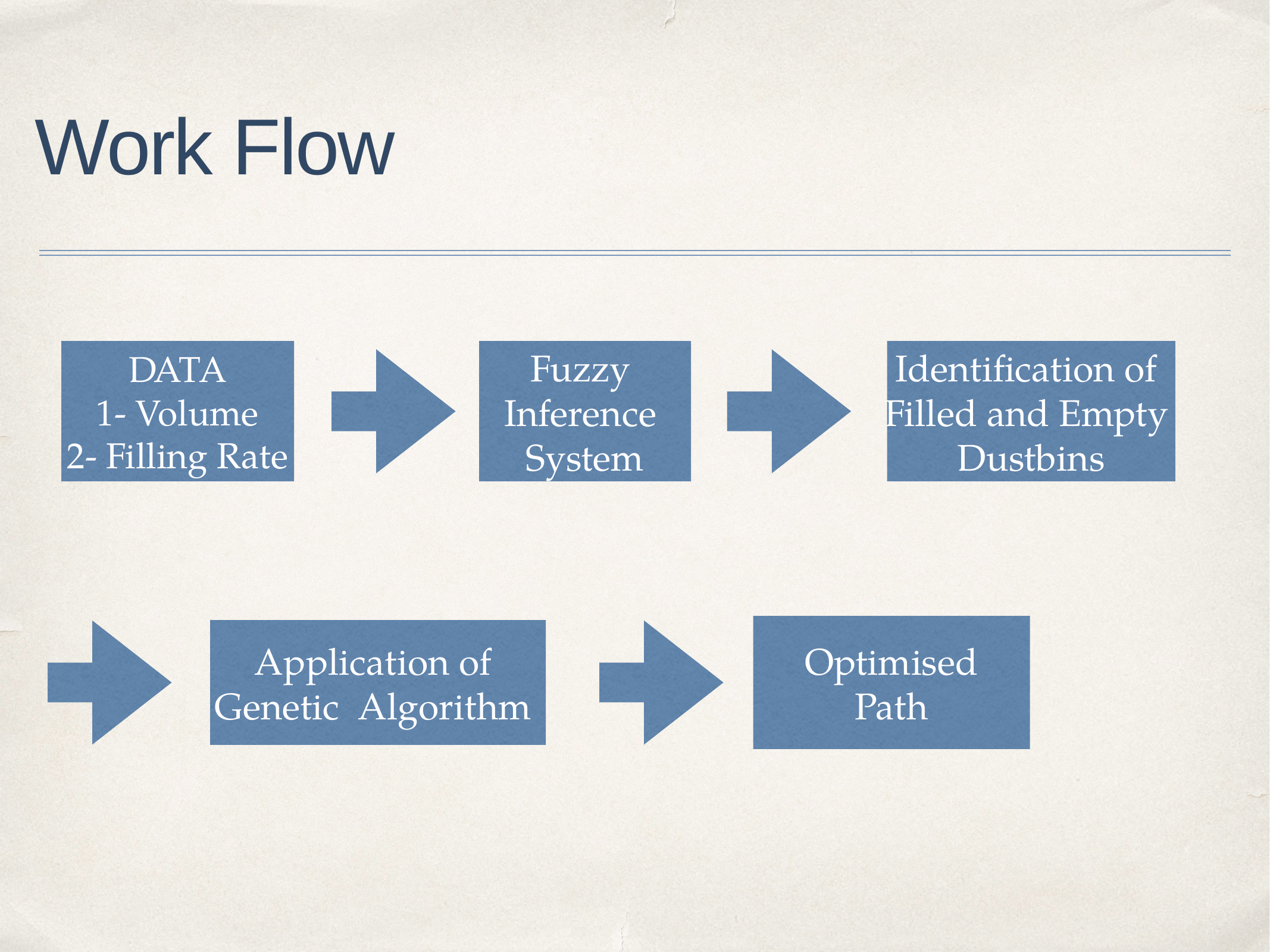

# Work Flow
Fuzzy
Inference
System
Identification of
Filled and Empty
Dustbins
DATA
1- Volume
2- Filling Rate

Application of
Genetic  Algorithm
Optimised
Path